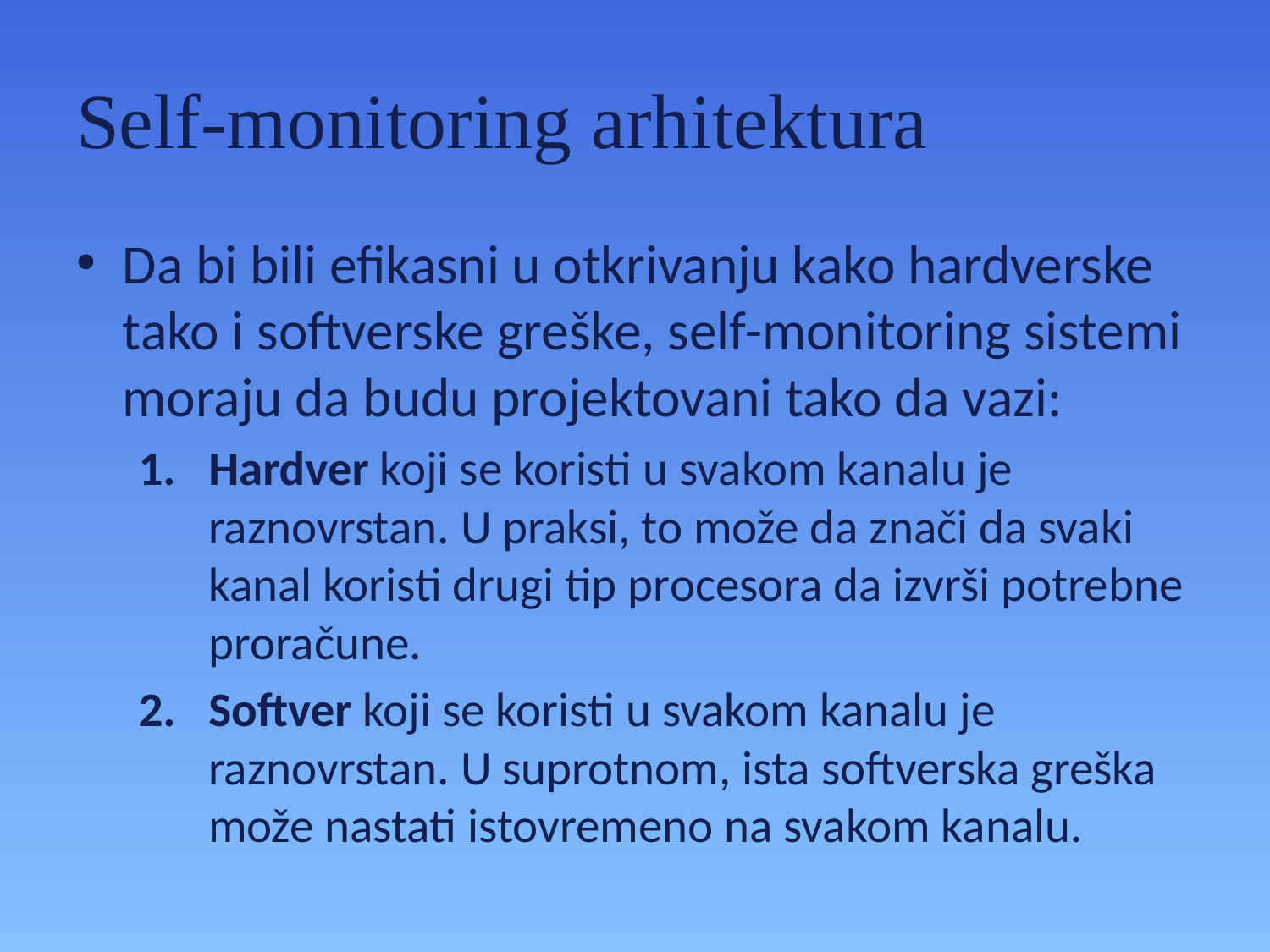

# Self-monitoring arhitektura
Da bi bili efikasni u otkrivanju kako hardverske tako i softverske greške, self-monitoring sistemi moraju da budu projektovani tako da vazi:
Hardver koji se koristi u svakom kanalu je raznovrstan. U praksi, to može da znači da svaki kanal koristi drugi tip procesora da izvrši potrebne proračune.
Softver koji se koristi u svakom kanalu je raznovrstan. U suprotnom, ista softverska greška može nastati istovremeno na svakom kanalu.